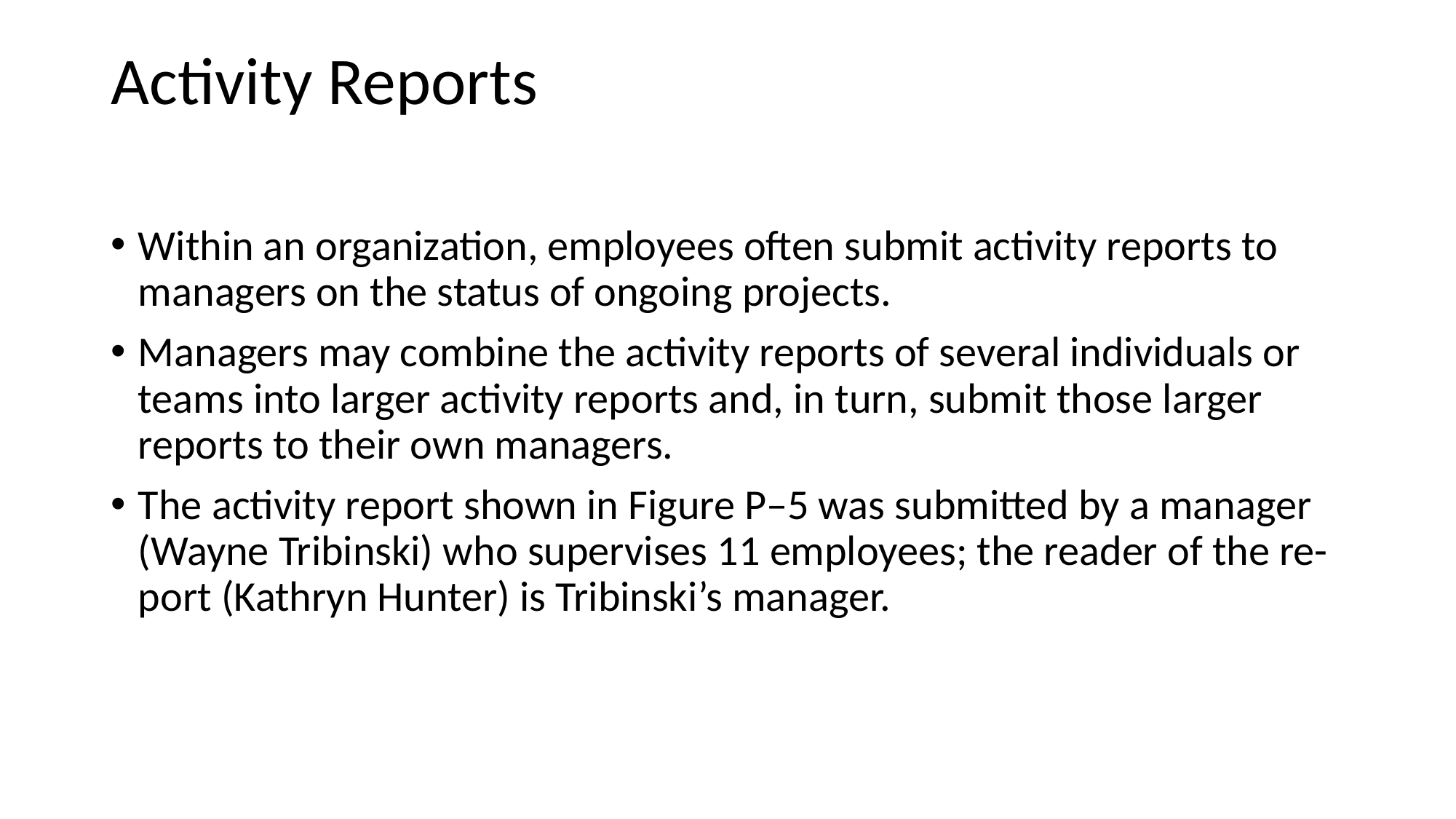

# Activity Reports
Within an organization, employees often submit activity reports to managers on the status of ongoing projects.
Managers may combine the activity reports of several individuals or teams into larger activity reports and, in turn, submit those larger reports to their own managers.
The activity report shown in Figure P–5 was submitted by a manager (Wayne Tribinski) who supervises 11 employees; the reader of the re- port (Kathryn Hunter) is Tribinski’s manager.